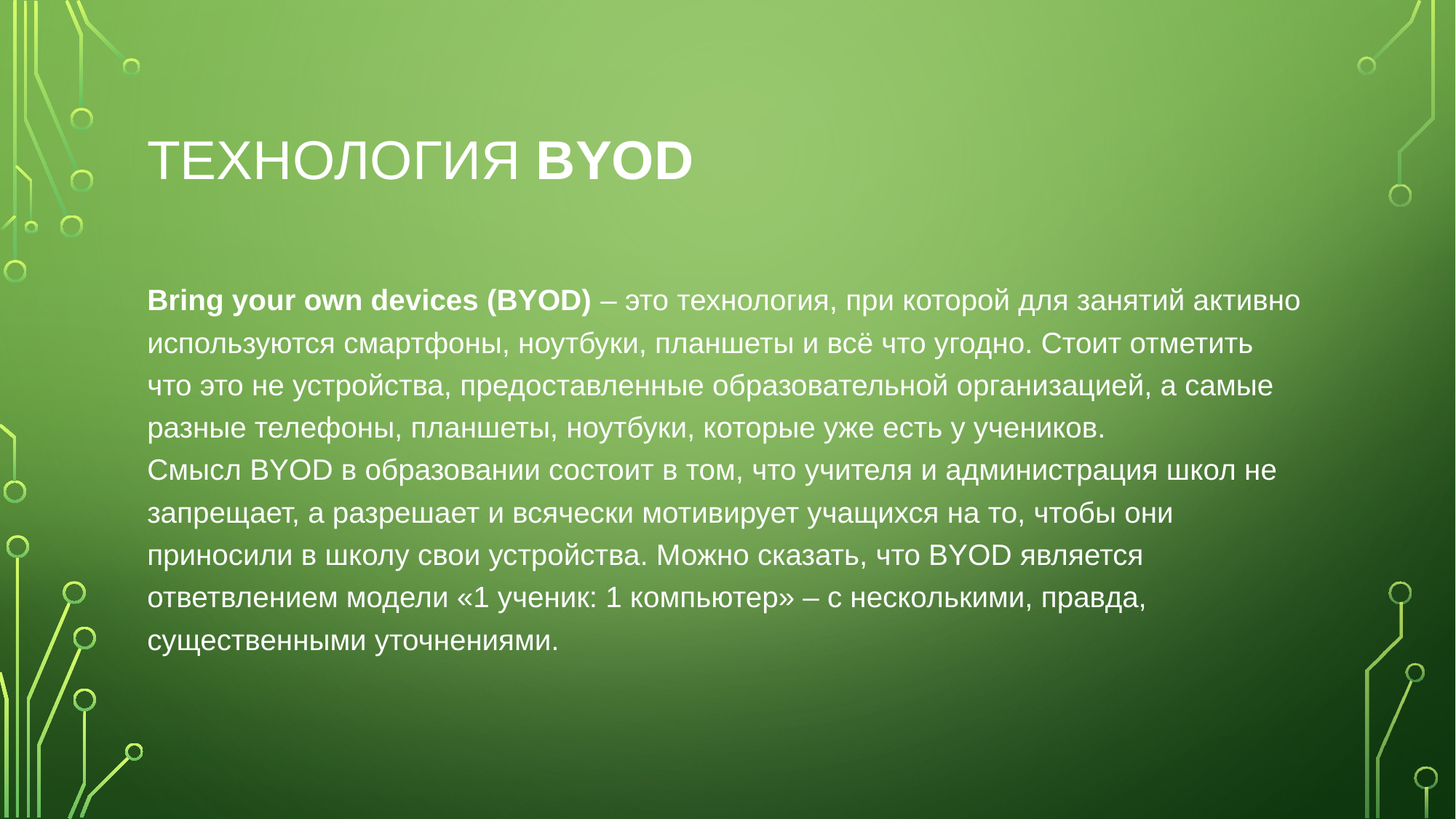

# Технология BYOD
Bring your own devices (BYOD) – это технология, при которой для занятий активно используются смартфоны, ноутбуки, планшеты и всё что угодно. Стоит отметить что это не устройства, предоставленные образовательной организацией, а самые разные телефоны, планшеты, ноутбуки, которые уже есть у учеников.
Смысл BYOD в образовании состоит в том, что учителя и администрация школ не запрещает, а разрешает и всячески мотивирует учащихся на то, чтобы они приносили в школу свои устройства. Можно сказать, что BYOD является ответвлением модели «1 ученик: 1 компьютер» – с несколькими, правда, существенными уточнениями.